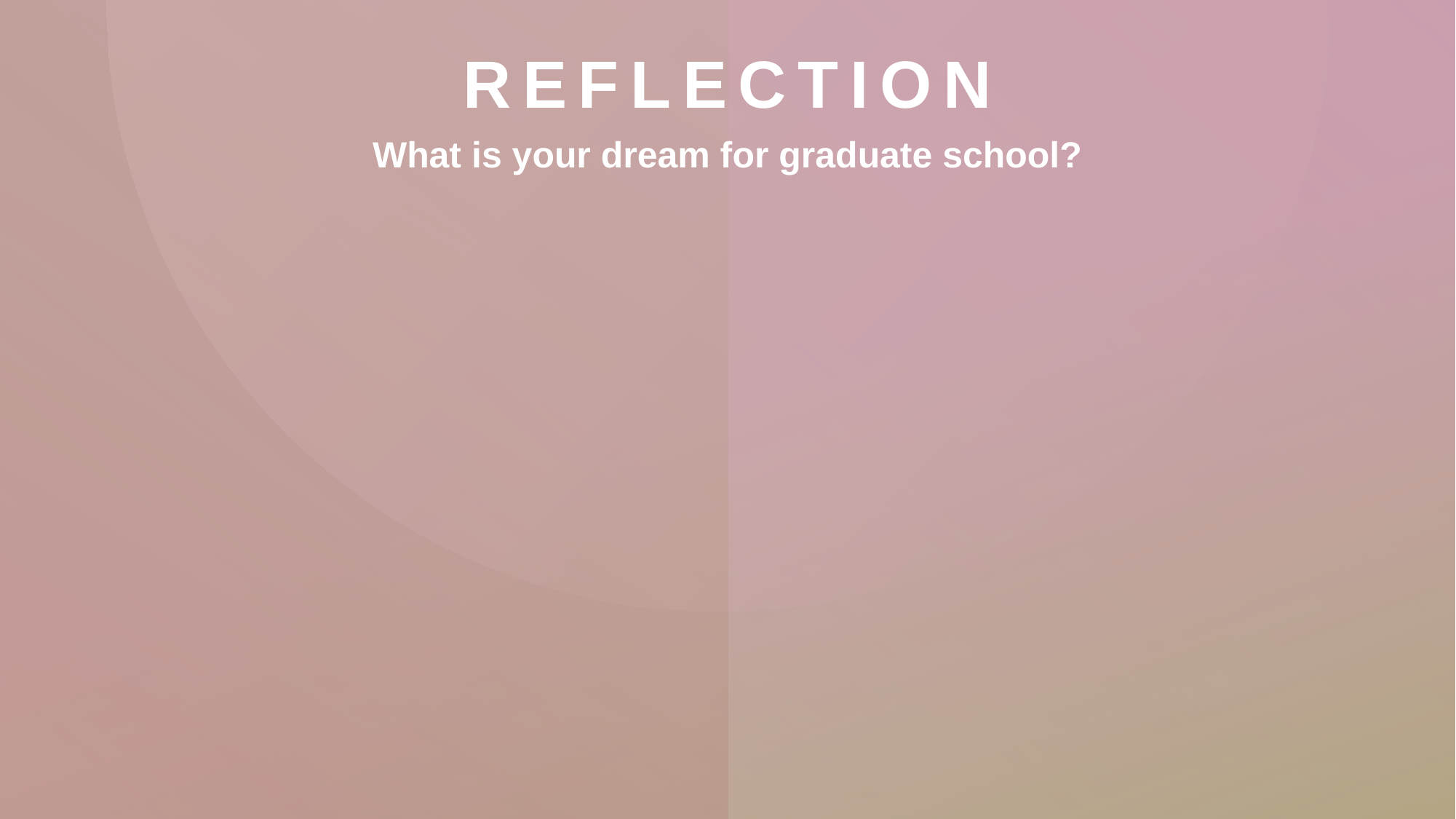

# Reflection
What is your dream for graduate school?